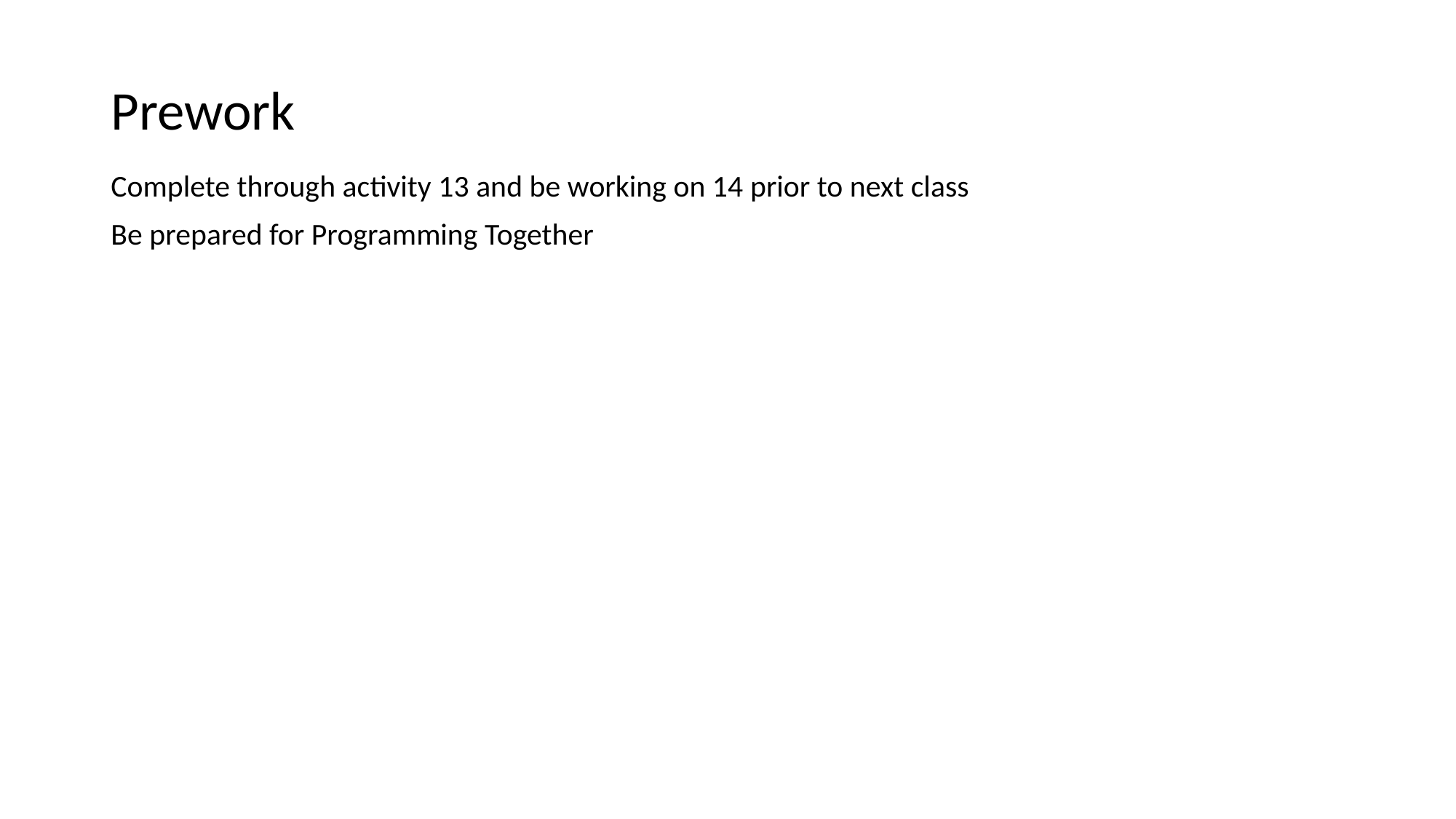

# Prework
Complete through activity 13 and be working on 14 prior to next class
Be prepared for Programming Together